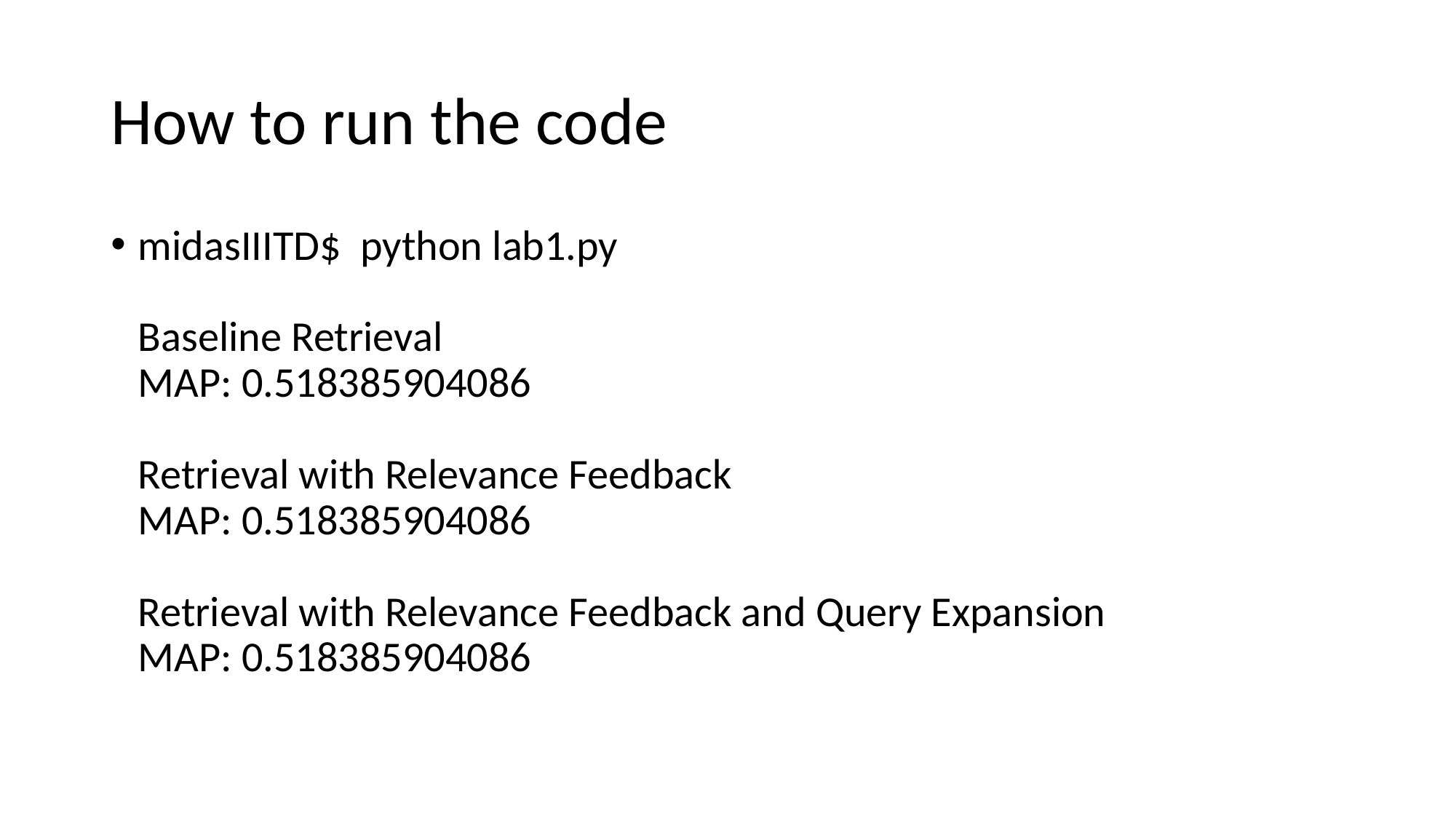

# How to run the code
midasIIITD$  python lab1.py
Baseline Retrieval
MAP: 0.518385904086
Retrieval with Relevance Feedback
MAP: 0.518385904086
Retrieval with Relevance Feedback and Query Expansion
MAP: 0.518385904086